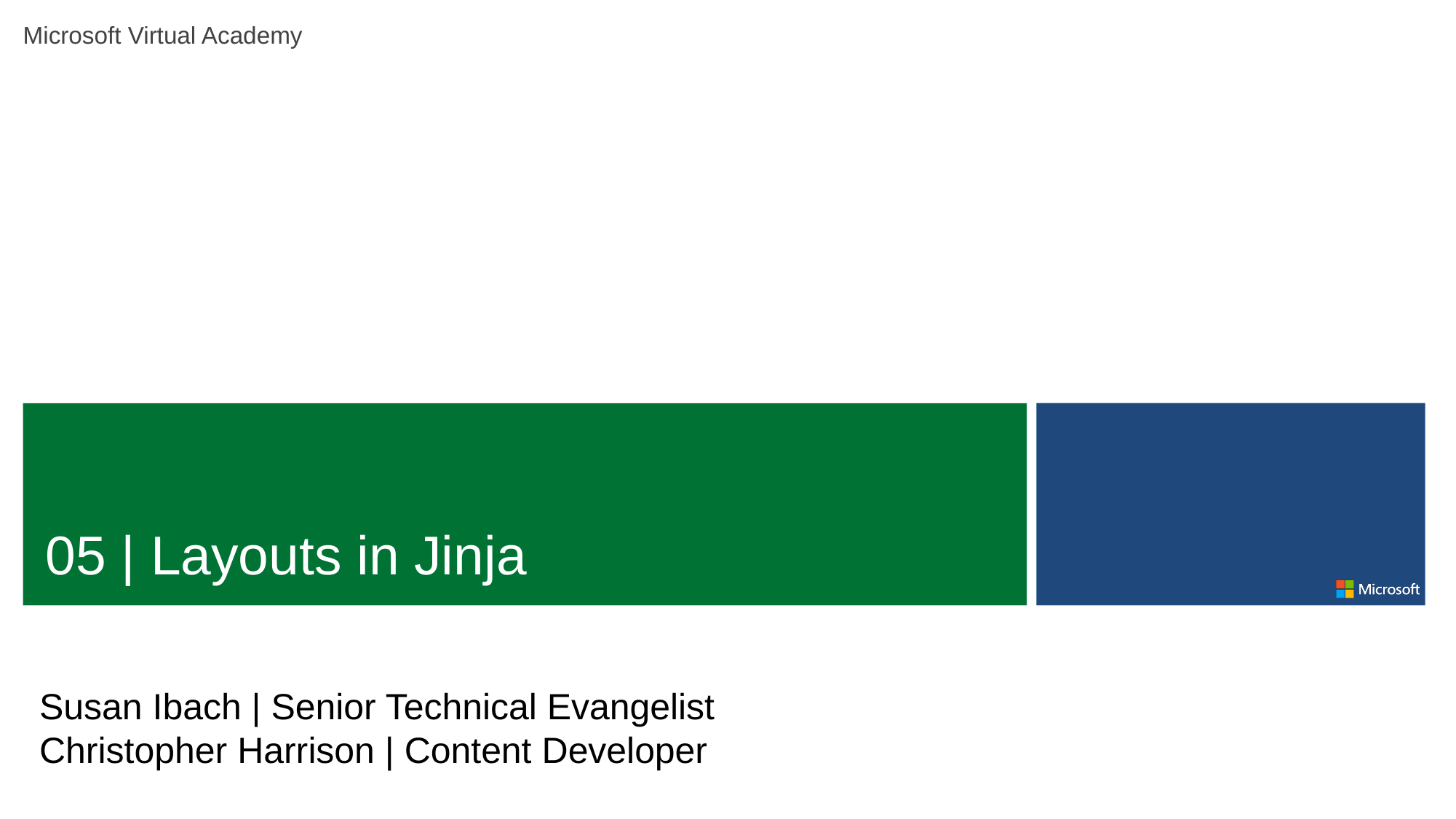

05 | Layouts in Jinja
Susan Ibach | Senior Technical Evangelist
Christopher Harrison | Content Developer